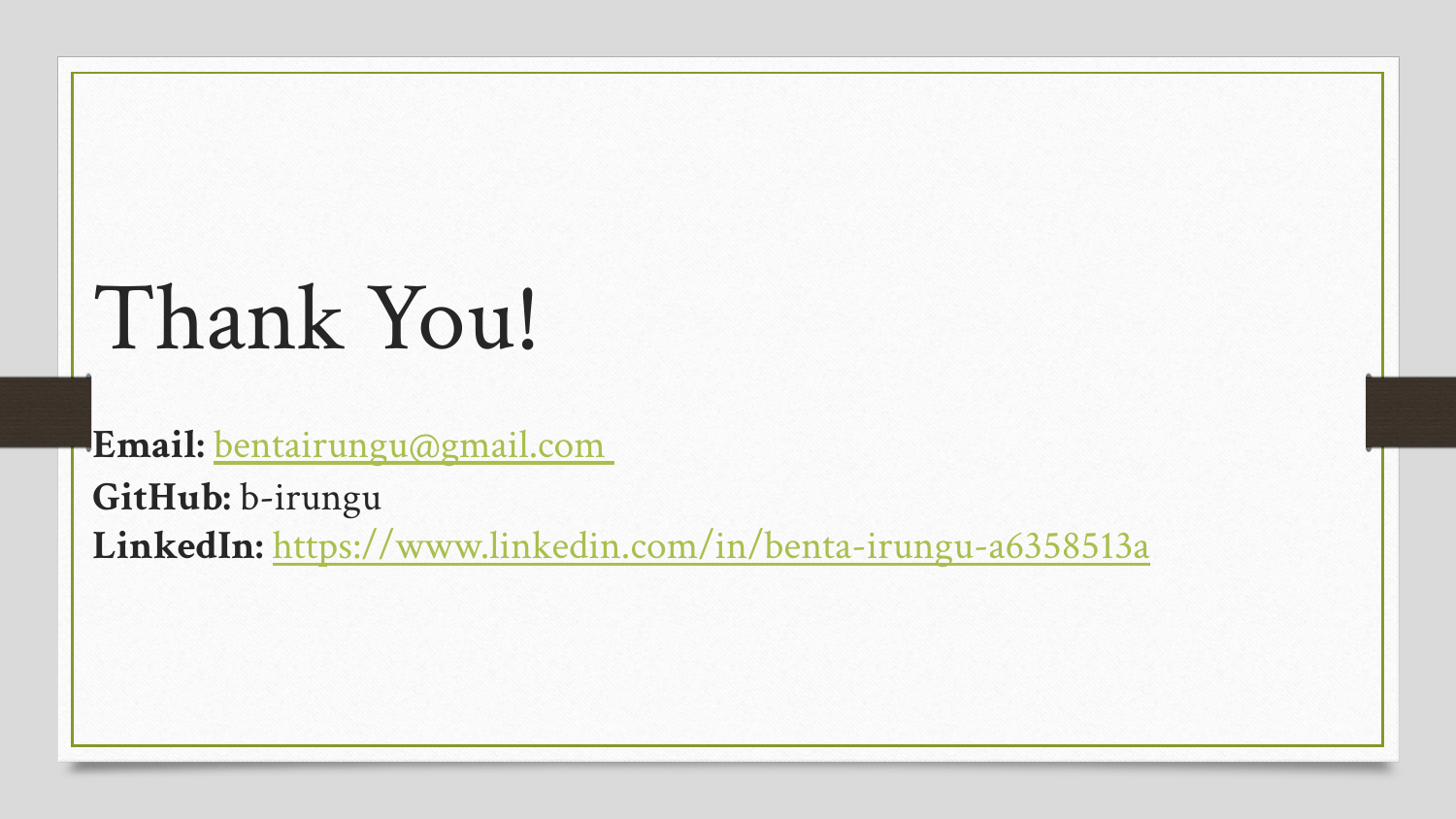

# Thank You!

Email: bentairungu@gmail.com
GitHub: b-irungu
LinkedIn: https://www.linkedin.com/in/benta-irungu-a6358513a